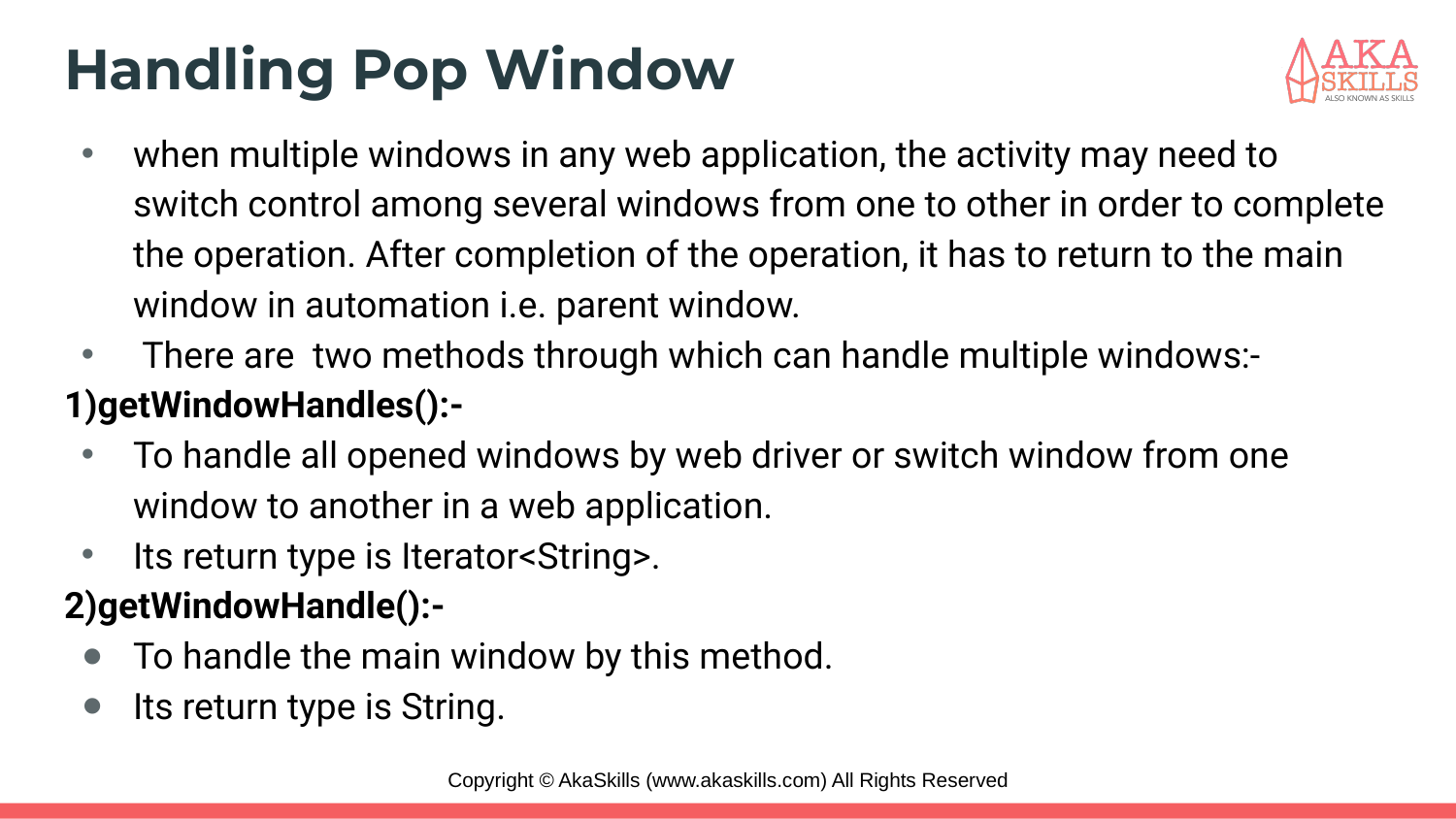

# Handling Pop Window
when multiple windows in any web application, the activity may need to switch control among several windows from one to other in order to complete the operation. After completion of the operation, it has to return to the main window in automation i.e. parent window.
 There are  two methods through which can handle multiple windows:-
1)getWindowHandles():-
To handle all opened windows by web driver or switch window from one window to another in a web application.
Its return type is Iterator<String>.
2)getWindowHandle():-
To handle the main window by this method.
Its return type is String.